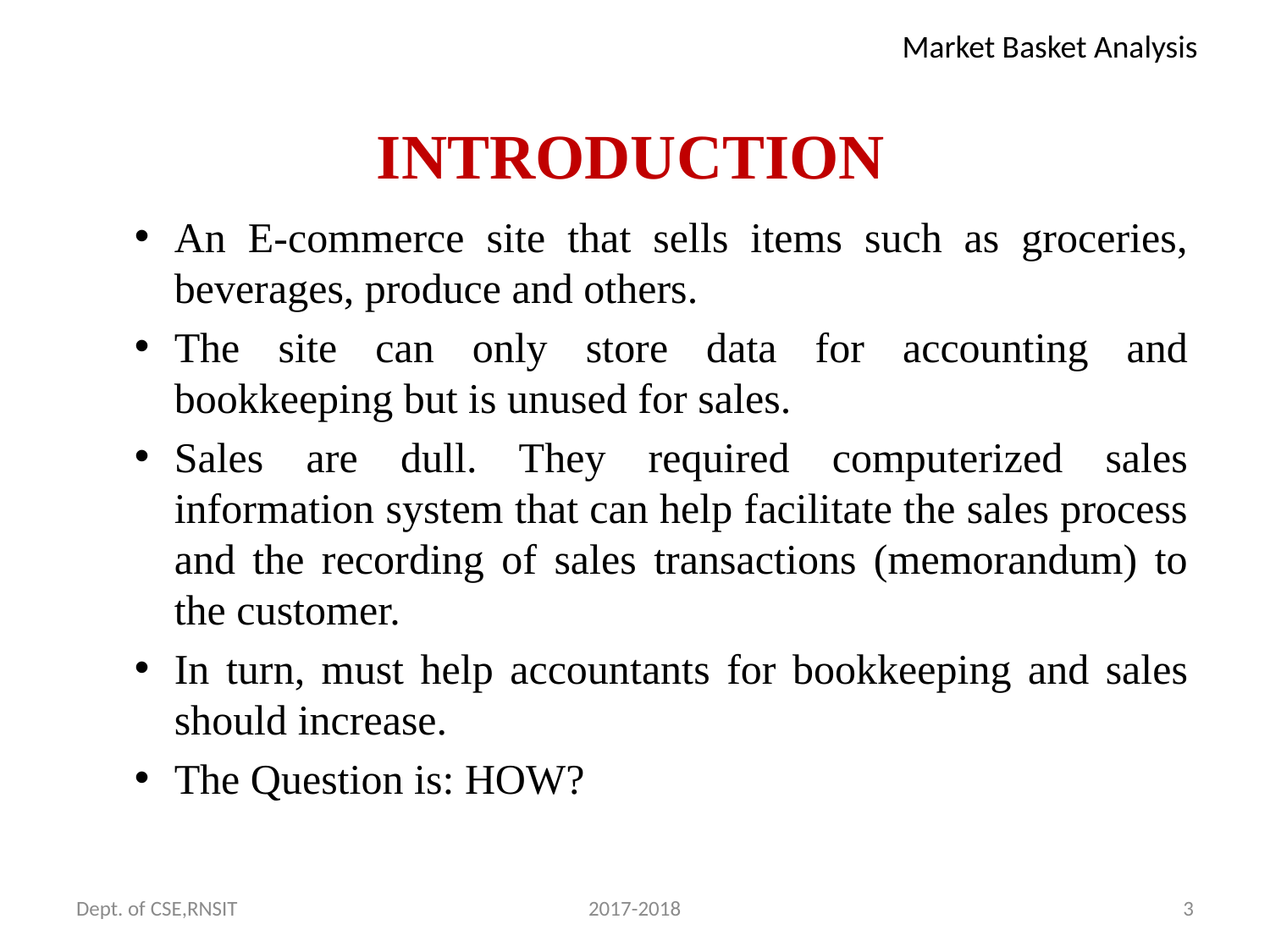

# INTRODUCTION
An E-commerce site that sells items such as groceries, beverages, produce and others.
The site can only store data for accounting and bookkeeping but is unused for sales.
Sales are dull. They required computerized sales information system that can help facilitate the sales process and the recording of sales transactions (memorandum) to the customer.
In turn, must help accountants for bookkeeping and sales should increase.
The Question is: HOW?
Dept. of CSE,RNSIT
2017-2018
3